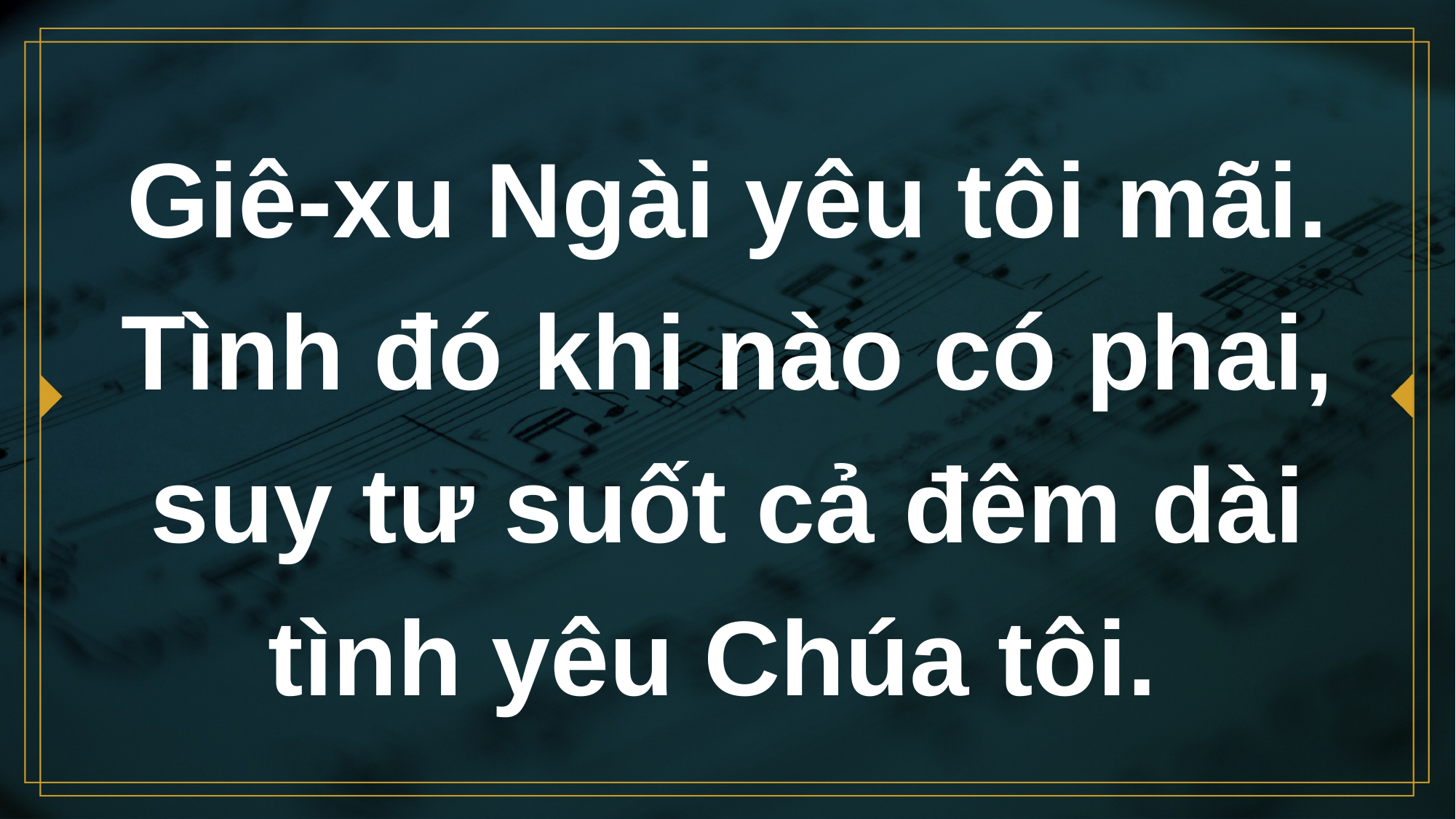

# Giê-xu Ngài yêu tôi mãi. Tình đó khi nào có phai, suy tư suốt cả đêm dài tình yêu Chúa tôi.